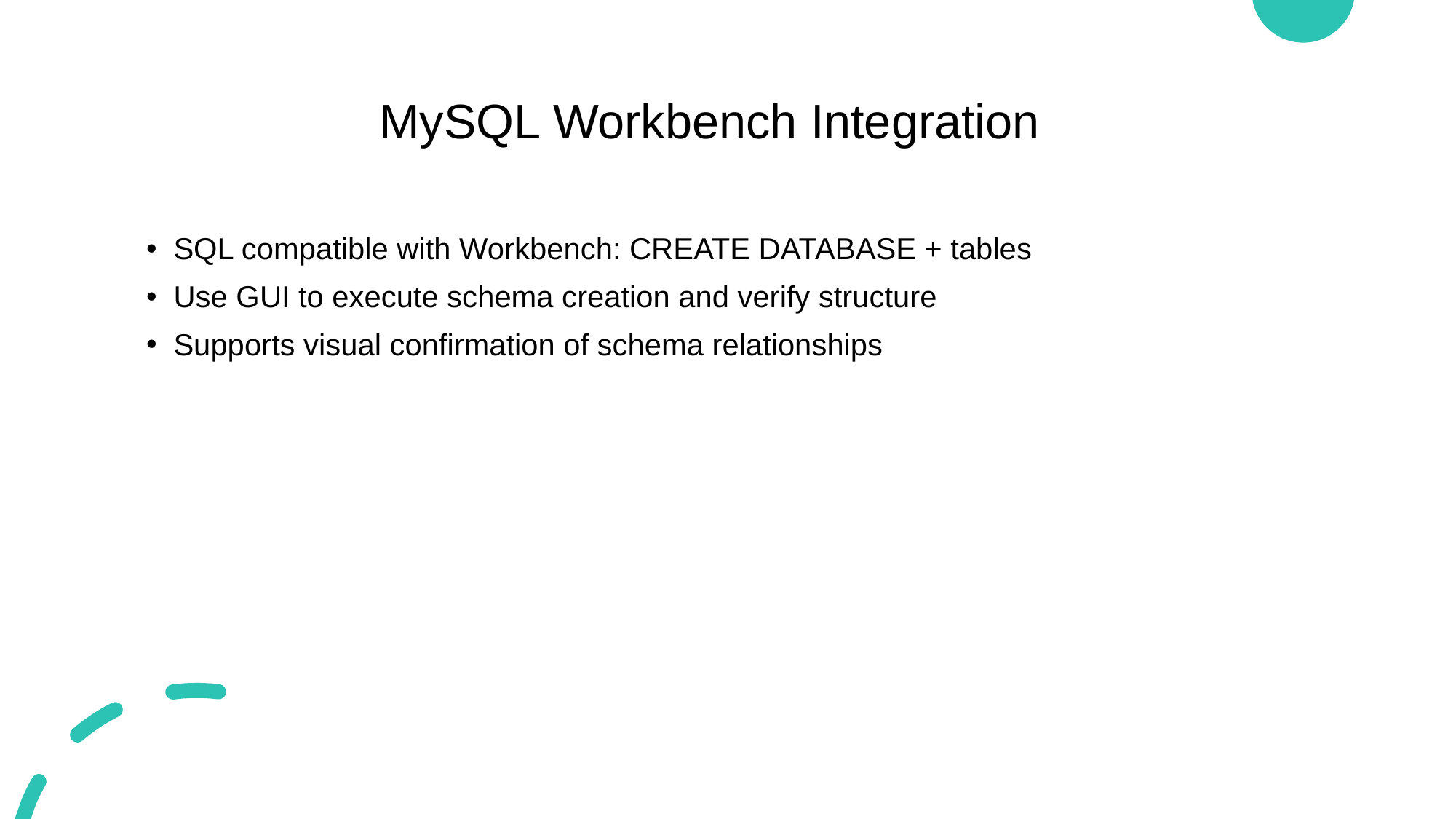

# MySQL Workbench Integration
SQL compatible with Workbench: CREATE DATABASE + tables
Use GUI to execute schema creation and verify structure
Supports visual confirmation of schema relationships